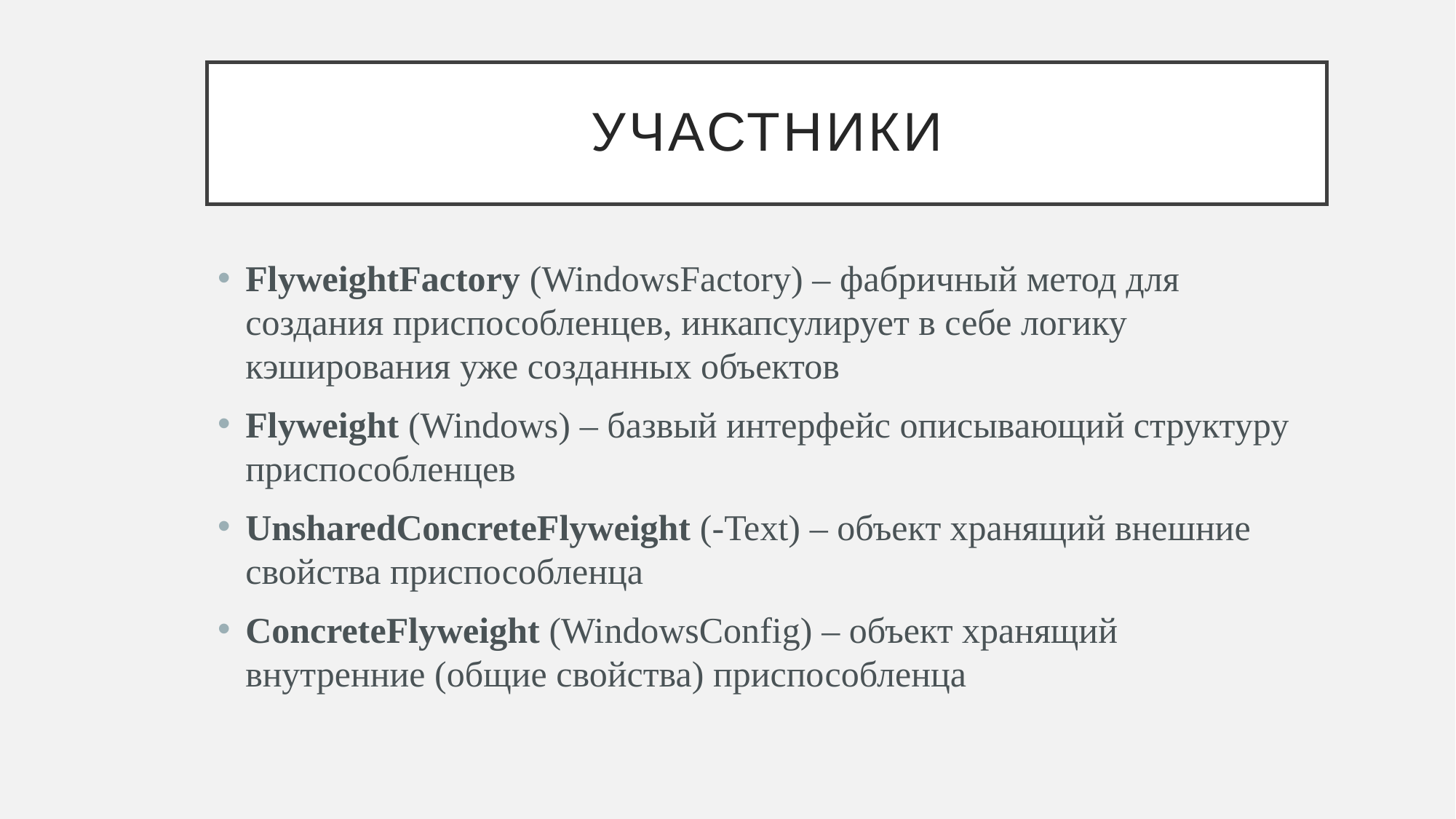

# Участники
FlyweightFactory (WindowsFactory) – фабричный метод для создания приспособленцев, инкапсулирует в себе логику кэширования уже созданных объектов
Flyweight (Windows) – базвый интерфейс описывающий структуру приспособленцев
UnsharedConcreteFlyweight (-Text) – объект хранящий внешние свойства приспособленца
ConcreteFlyweight (WindowsConfig) – объект хранящий внутренние (общие свойства) приспособленца